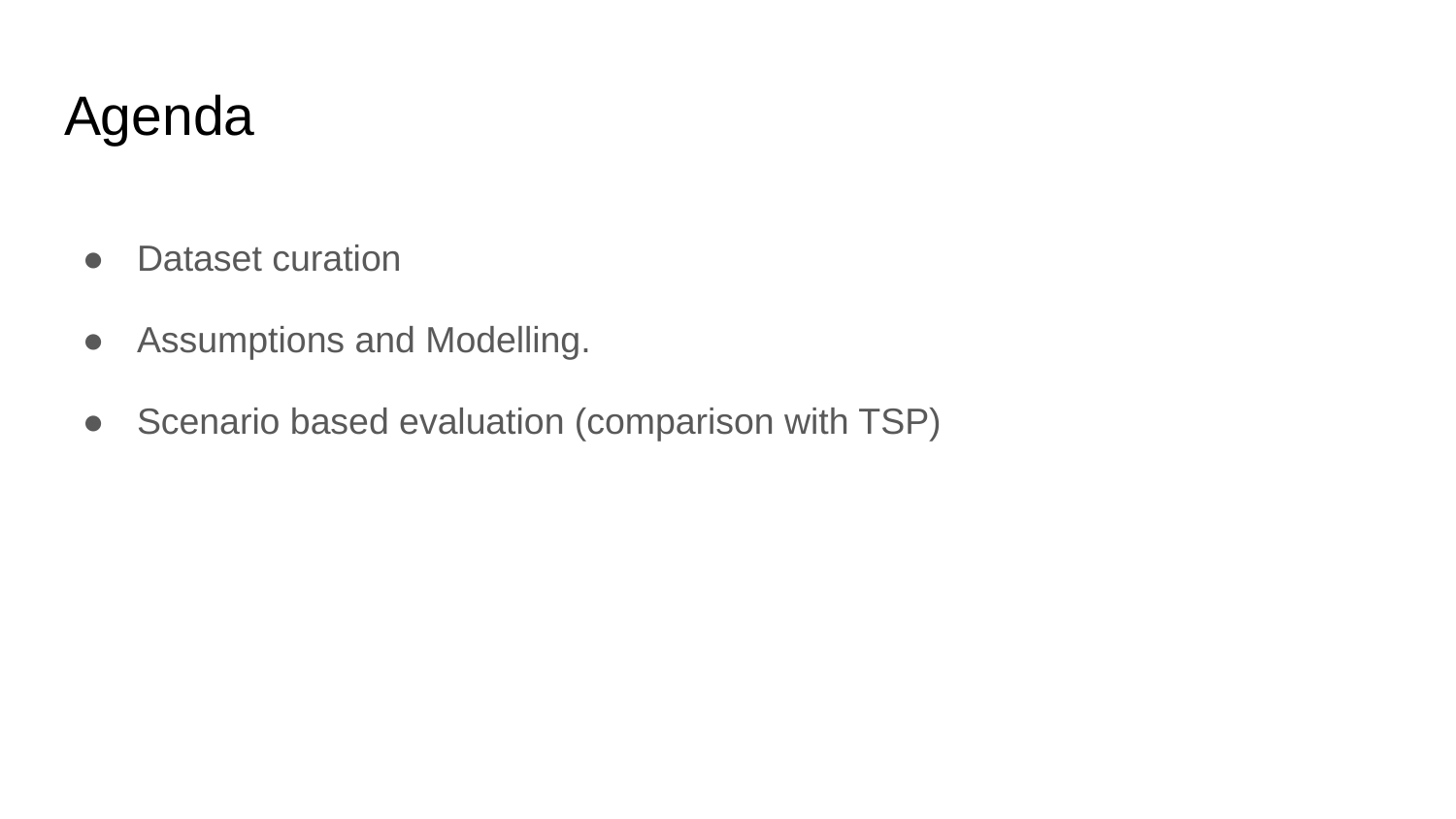

# Agenda
Dataset curation
Assumptions and Modelling.
Scenario based evaluation (comparison with TSP)